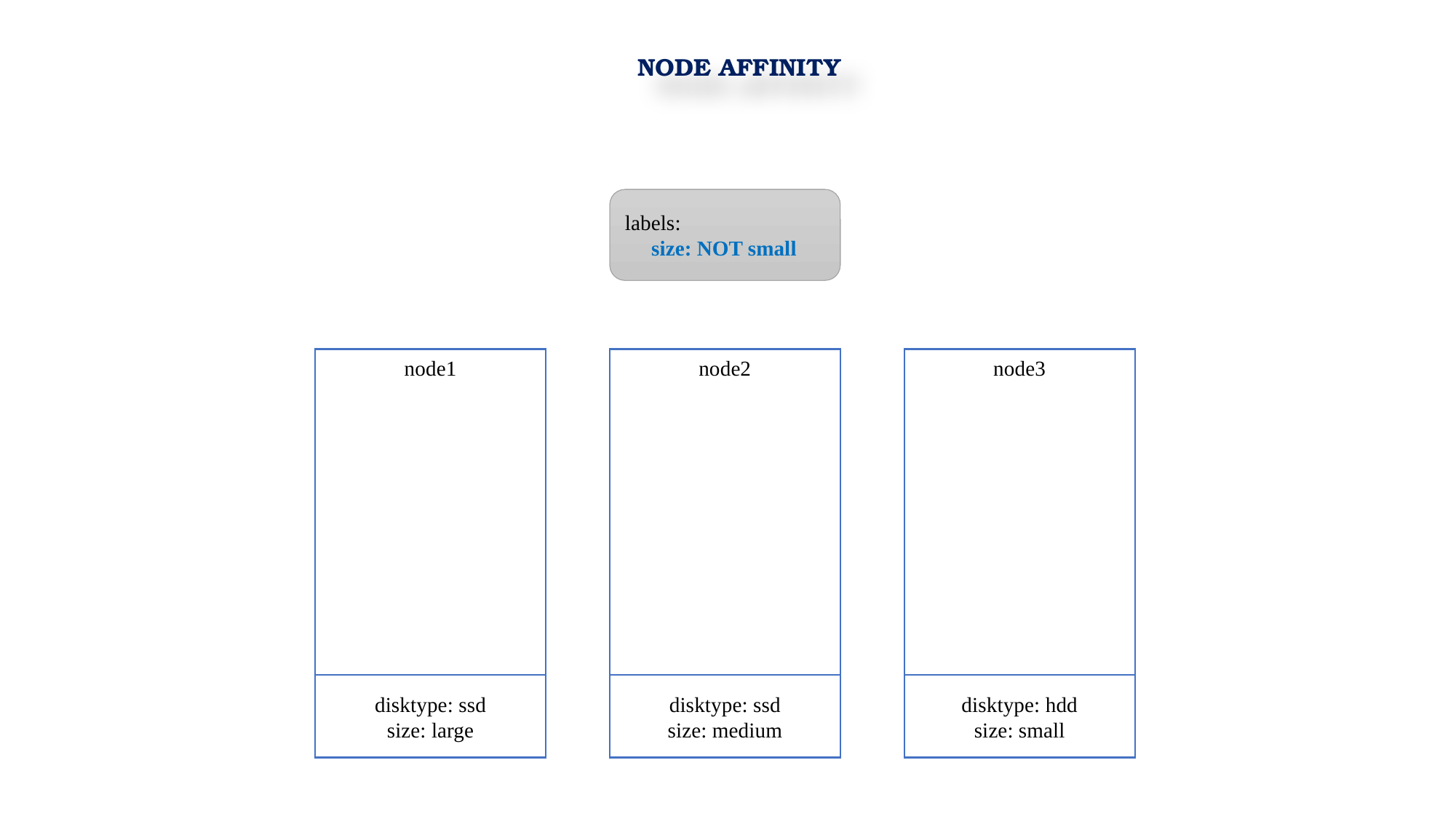

NODE AFFINITY
labels:
     size: NOT small
labels:
     size: NOT small
node1
node2
node3
disktype: ssd
size: large
disktype: ssd
size: medium
disktype: hdd
size: small